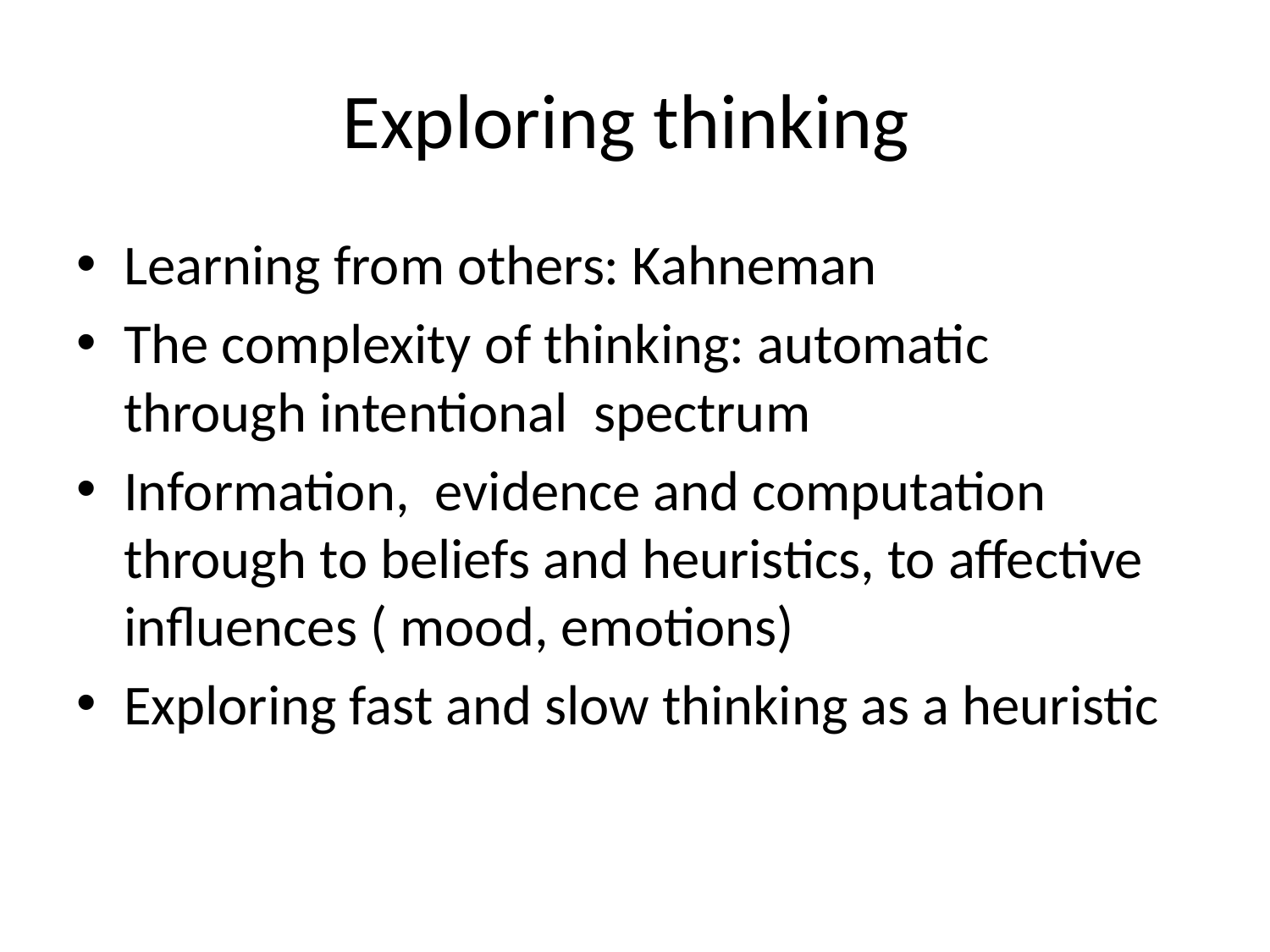

# Exploring thinking
Learning from others: Kahneman
The complexity of thinking: automatic  through intentional  spectrum
Information,  evidence and computation  through to beliefs and heuristics, to affective influences ( mood, emotions)
Exploring fast and slow thinking as a heuristic